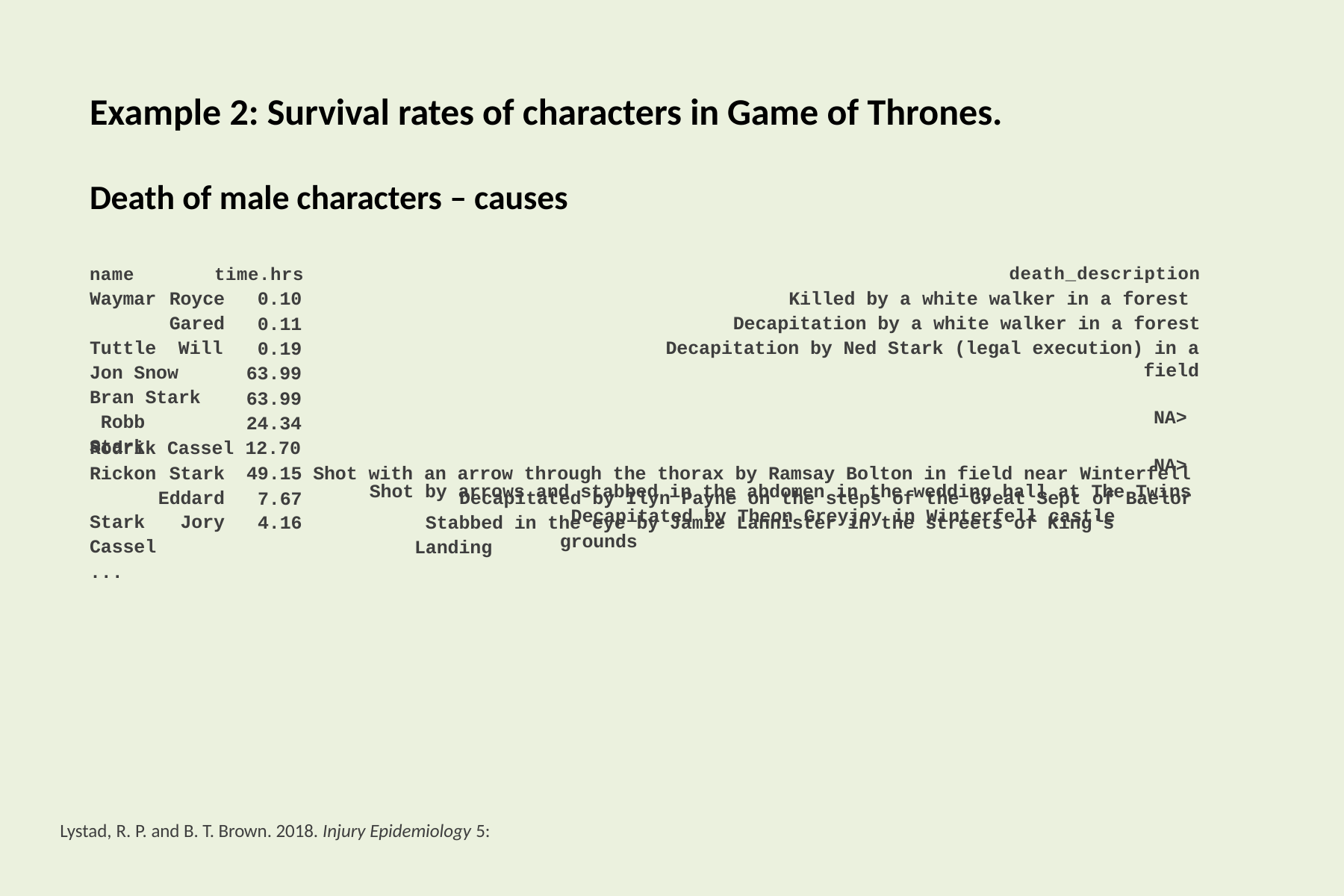

# Example 2: Survival rates of characters in Game of Thrones.
Death of male characters – causes
death_description  Killed by a white walker in a forest  Decapitation by a white walker in a forest
Decapitation by Ned Stark (legal execution) in a field
<NA>
<NA>
Shot by arrows and stabbed in the abdomen in the wedding hall at The Twins  Decapitated by Theon Greyjoy in Winterfell castle grounds
name	time.hrs
Waymar Royce  Gared Tuttle  Will
Jon Snow  Bran Stark  Robb Stark
0.10
0.11
0.19
63.99
63.99
24.34
Rodrik Cassel 12.70
Rickon Stark  Eddard Stark  Jory Cassel
...
49.15 Shot with an arrow through the thorax by Ramsay Bolton in field near Winterfell
7.67
4.16
Decapitated by Ilyn Payne on the steps of the Great Sept of Baelor  Stabbed in the eye by Jamie Lannister in the streets of King's Landing
Lystad, R. P. and B. T. Brown. 2018. Injury Epidemiology 5: